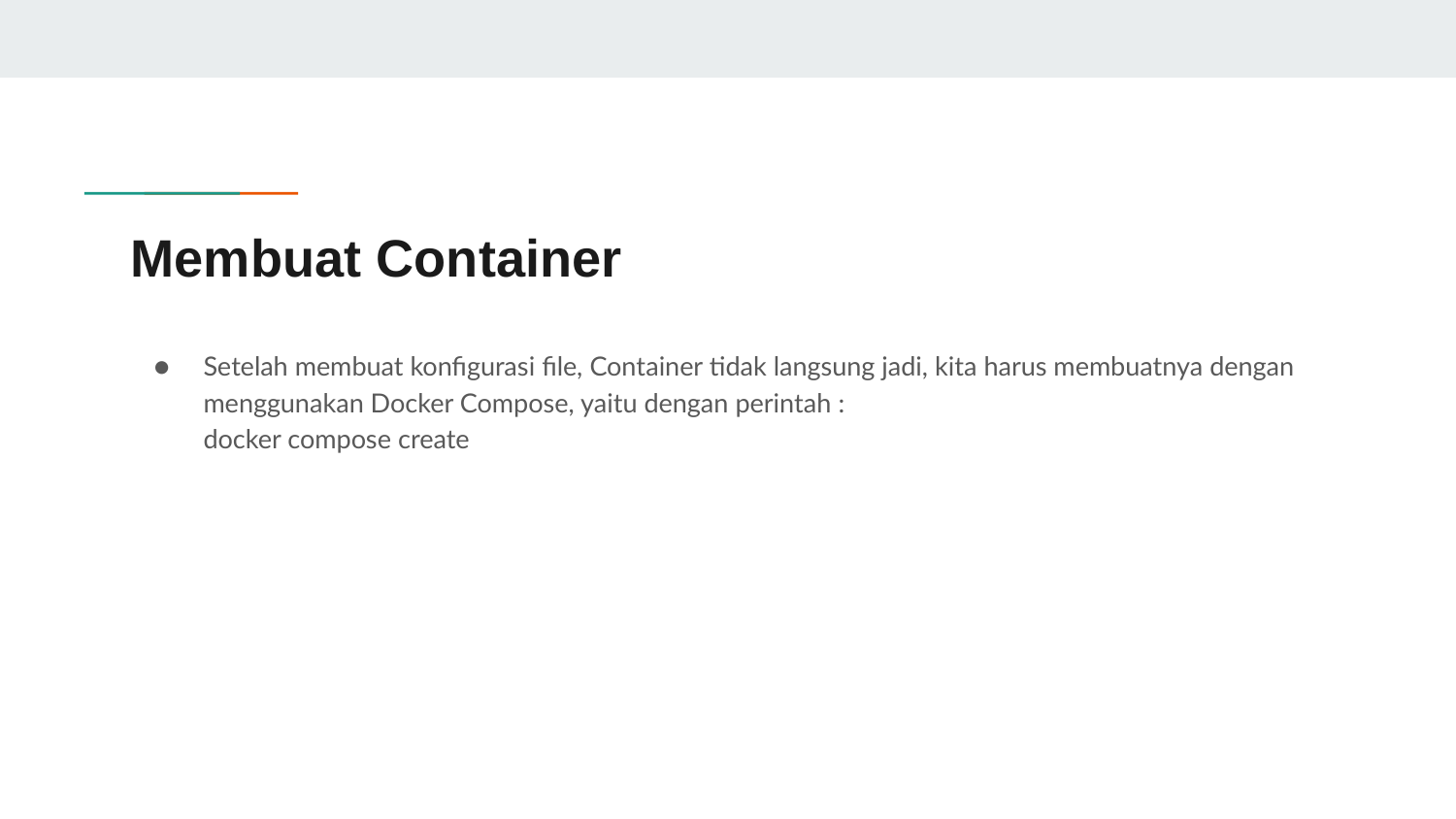

# Membuat Container
Setelah membuat konfigurasi file, Container tidak langsung jadi, kita harus membuatnya dengan menggunakan Docker Compose, yaitu dengan perintah :
docker compose create